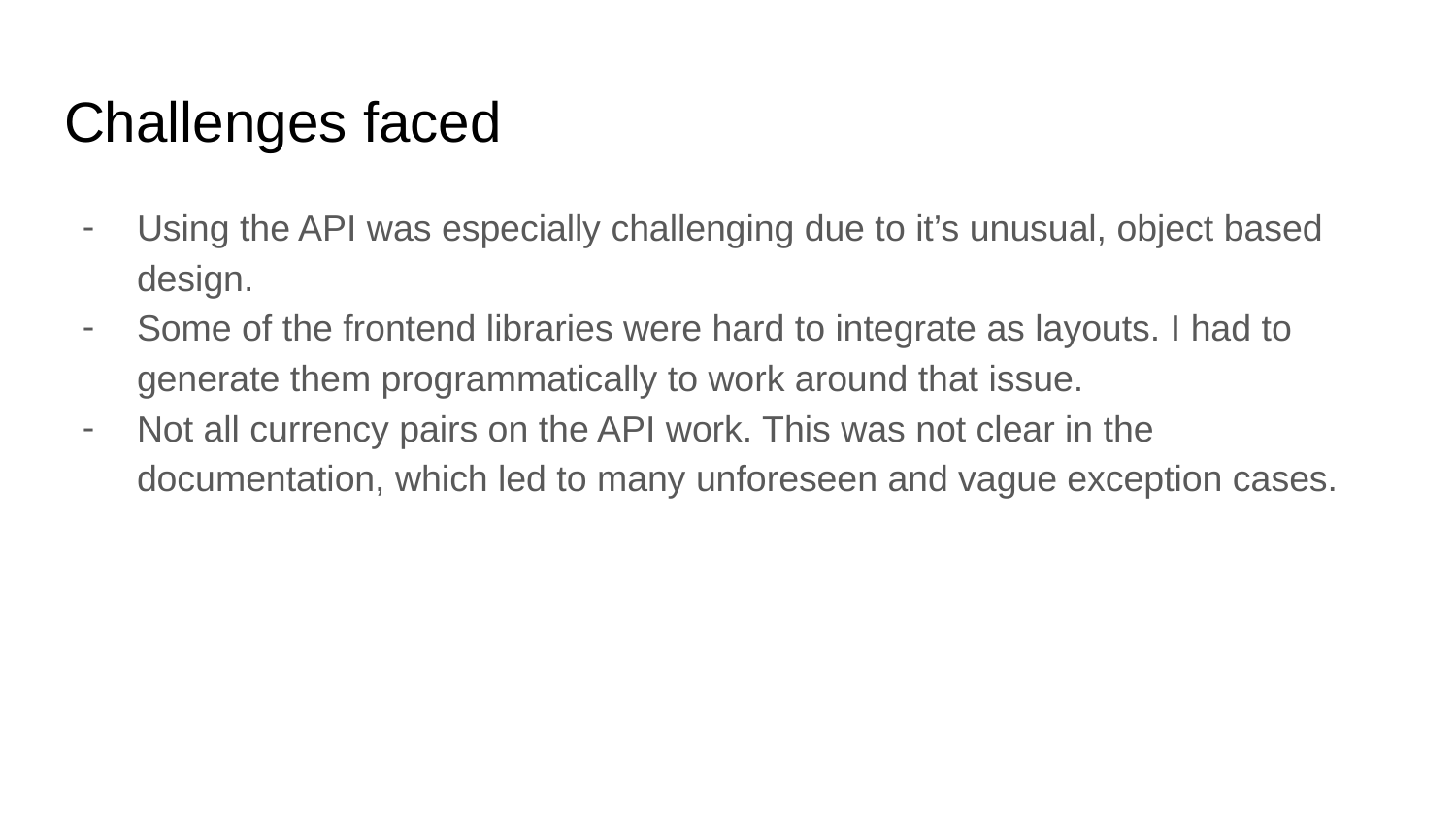

# Challenges faced
Using the API was especially challenging due to it’s unusual, object based design.
Some of the frontend libraries were hard to integrate as layouts. I had to generate them programmatically to work around that issue.
Not all currency pairs on the API work. This was not clear in the documentation, which led to many unforeseen and vague exception cases.